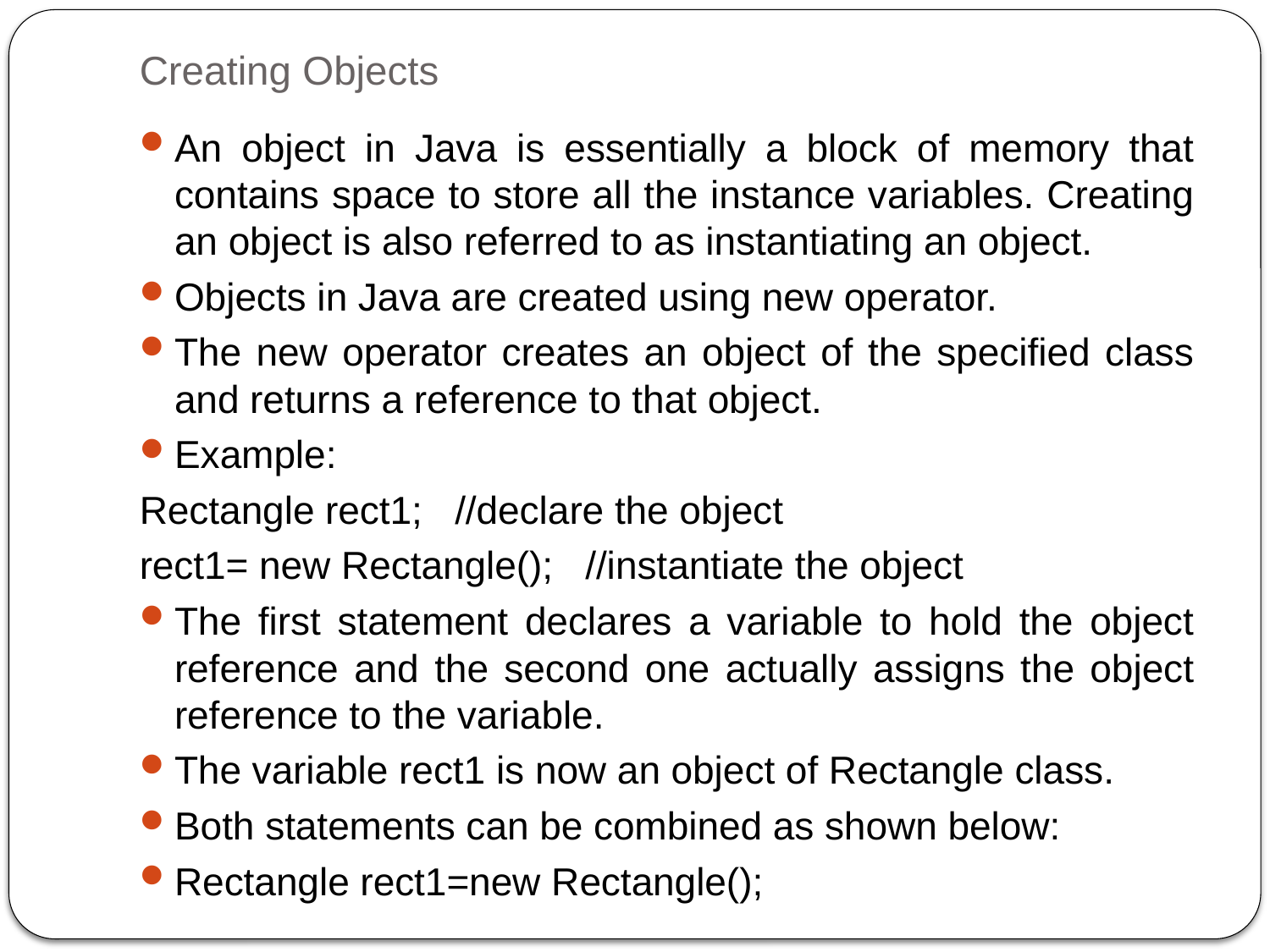

# Creating Objects
An object in Java is essentially a block of memory that contains space to store all the instance variables. Creating an object is also referred to as instantiating an object.
Objects in Java are created using new operator.
The new operator creates an object of the specified class and returns a reference to that object.
Example:
Rectangle rect1;   //declare the object
rect1= new Rectangle();   //instantiate the object
The first statement declares a variable to hold the object reference and the second one actually assigns the object reference to the variable.
The variable rect1 is now an object of Rectangle class.
Both statements can be combined as shown below:
Rectangle rect1=new Rectangle();